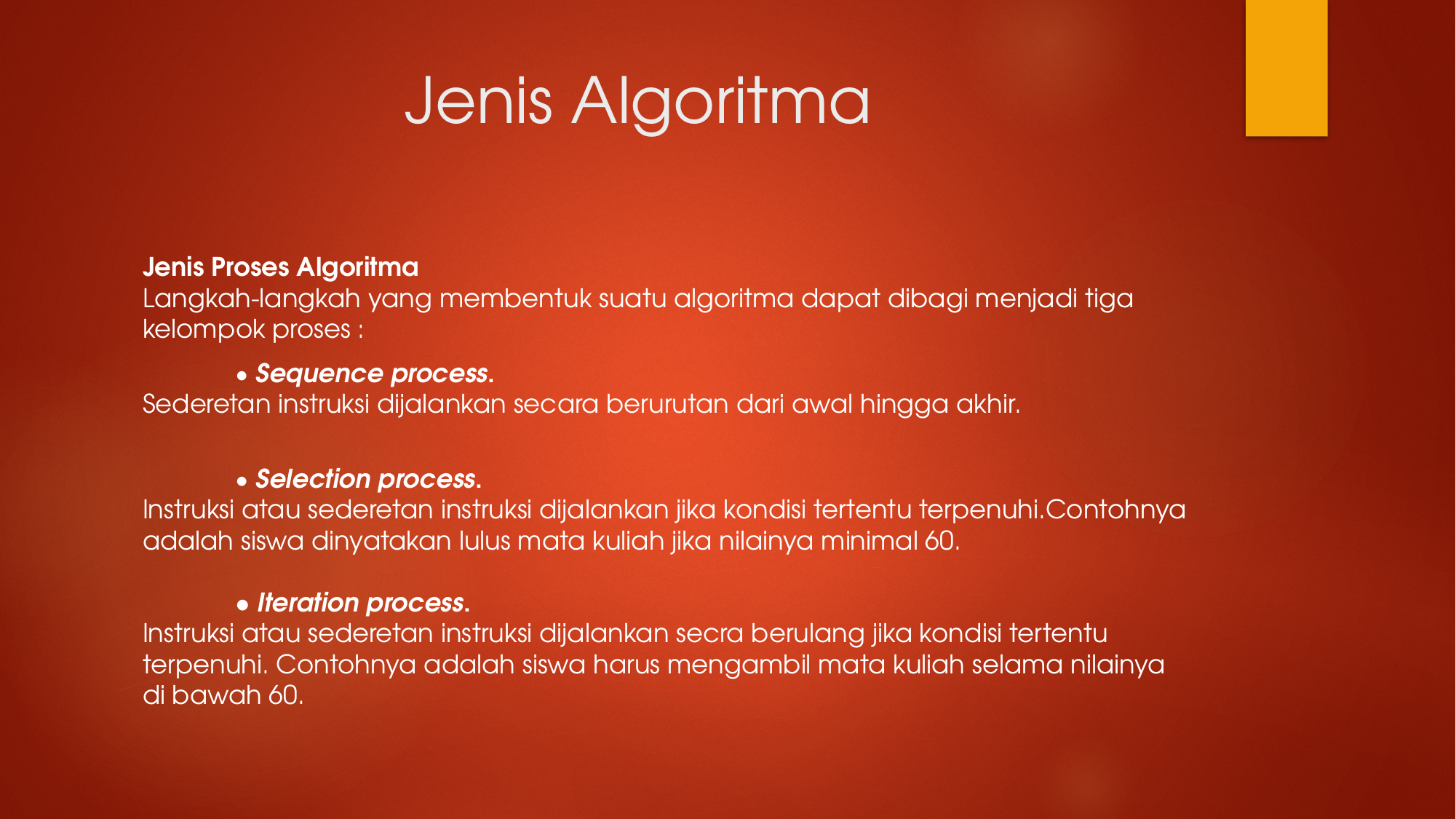

# Jenis Algoritma
Jenis Proses Algoritma
Langkah-langkah yang membentuk suatu algoritma dapat dibagi menjadi tiga kelompok proses :
	• Sequence process.
Sederetan instruksi dijalankan secara berurutan dari awal hingga akhir.
	• Selection process.
Instruksi atau sederetan instruksi dijalankan jika kondisi tertentu terpenuhi.Contohnya adalah siswa dinyatakan lulus mata kuliah jika nilainya minimal 60.
	• Iteration process.
Instruksi atau sederetan instruksi dijalankan secra berulang jika kondisi tertentu terpenuhi. Contohnya adalah siswa harus mengambil mata kuliah selama nilainya di bawah 60.